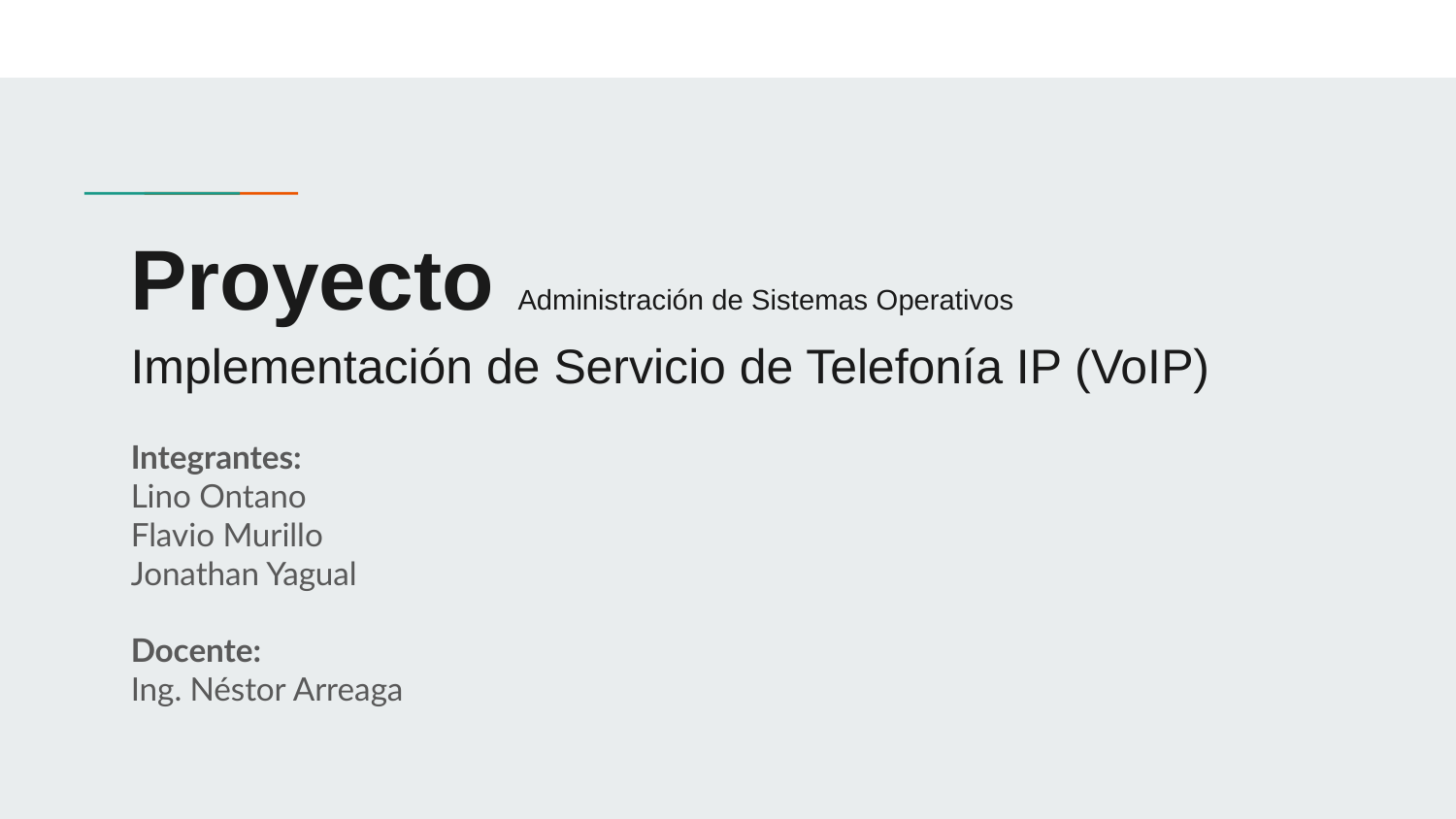

# Proyecto Administración de Sistemas Operativos
Implementación de Servicio de Telefonía IP (VoIP)

Integrantes:
Lino Ontano
Flavio Murillo
Jonathan Yagual

Docente:
Ing. Néstor Arreaga